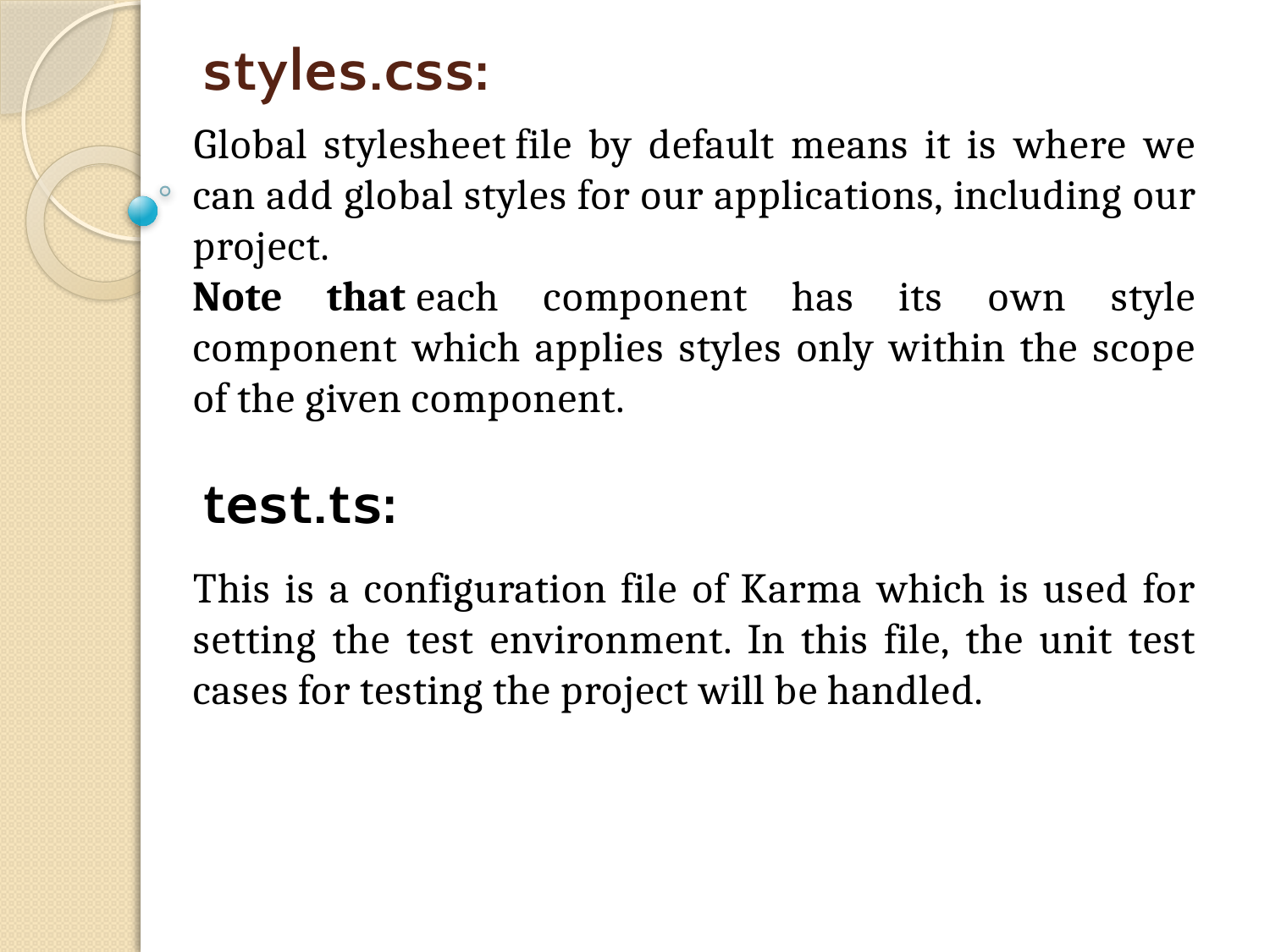

# styles.css:

Global stylesheet file by default means it is where we can add global styles for our applications, including our project.
Note that each component has its own style component which applies styles only within the scope of the given component.
test.ts:
This is a configuration file of Karma which is used for setting the test environment. In this file, the unit test cases for testing the project will be handled.